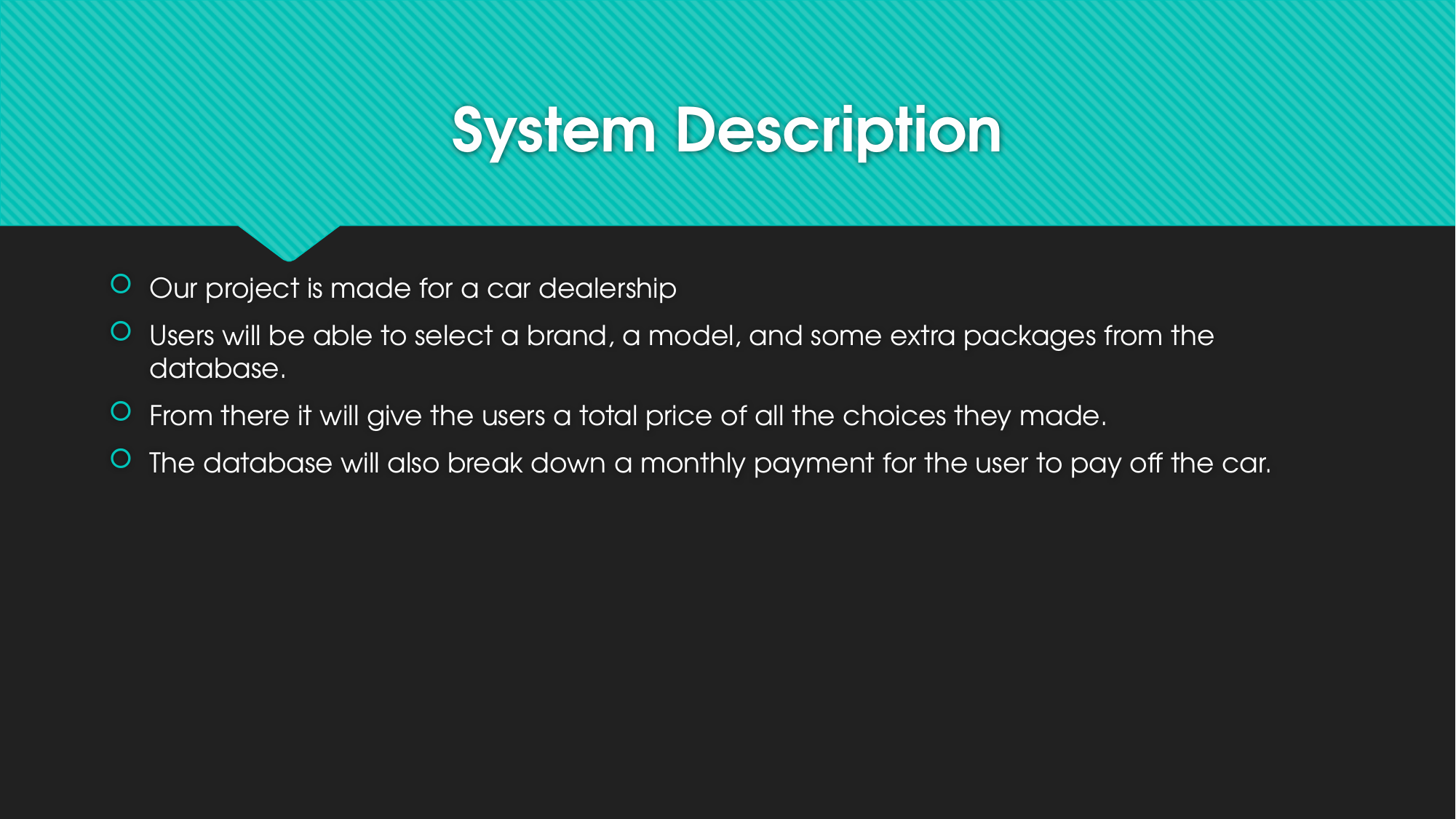

# System Description
Our project is made for a car dealership
Users will be able to select a brand, a model, and some extra packages from the database.
From there it will give the users a total price of all the choices they made.
The database will also break down a monthly payment for the user to pay off the car.